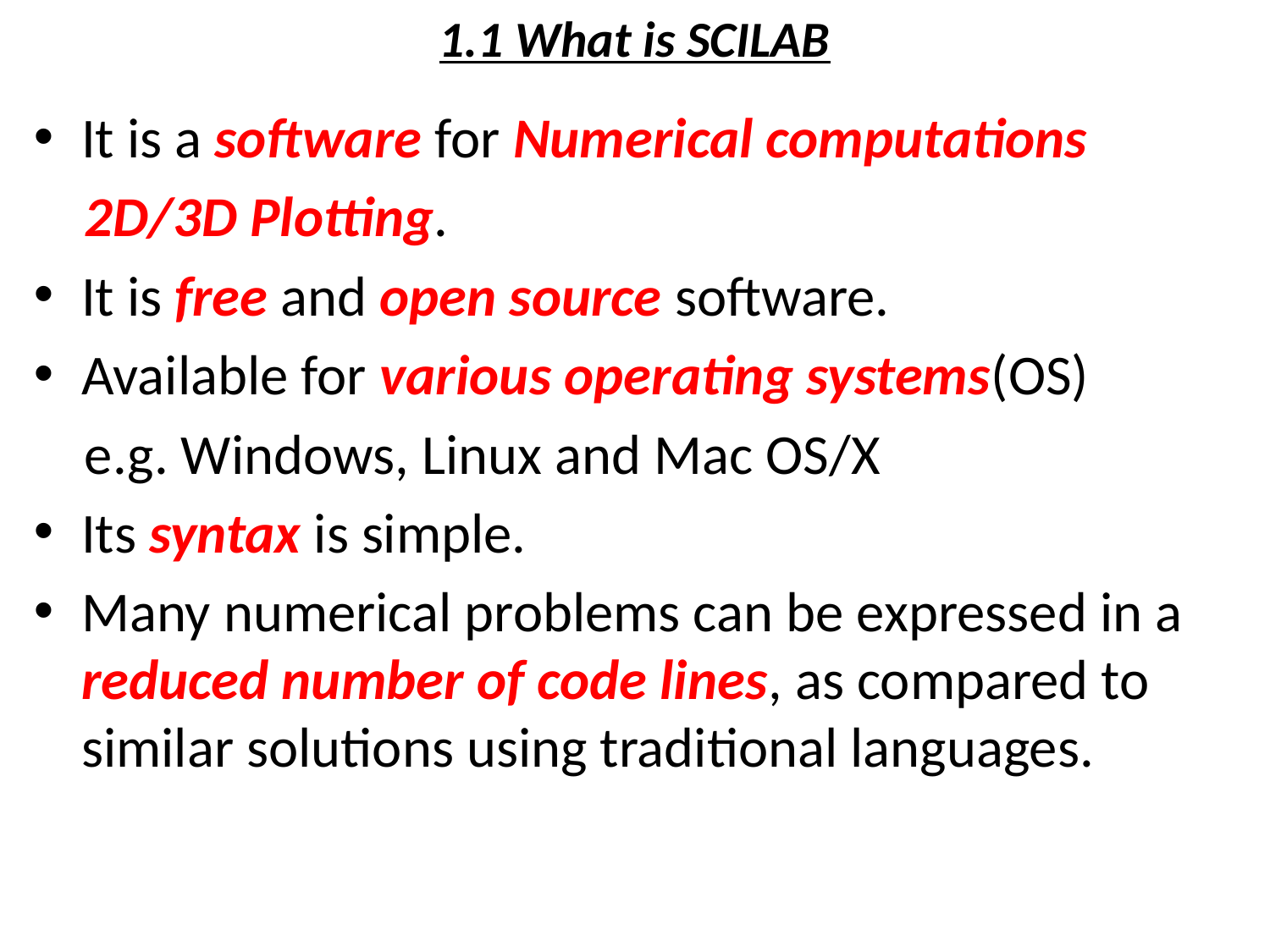

# 1.1 What is SCILAB
It is a software for Numerical computations
    2D/3D Plotting.
It is free and open source software.
Available for various operating systems(OS)
    e.g. Windows, Linux and Mac OS/X
Its syntax is simple.
Many numerical problems can be expressed in a reduced number of code lines, as compared to similar solutions using traditional languages.